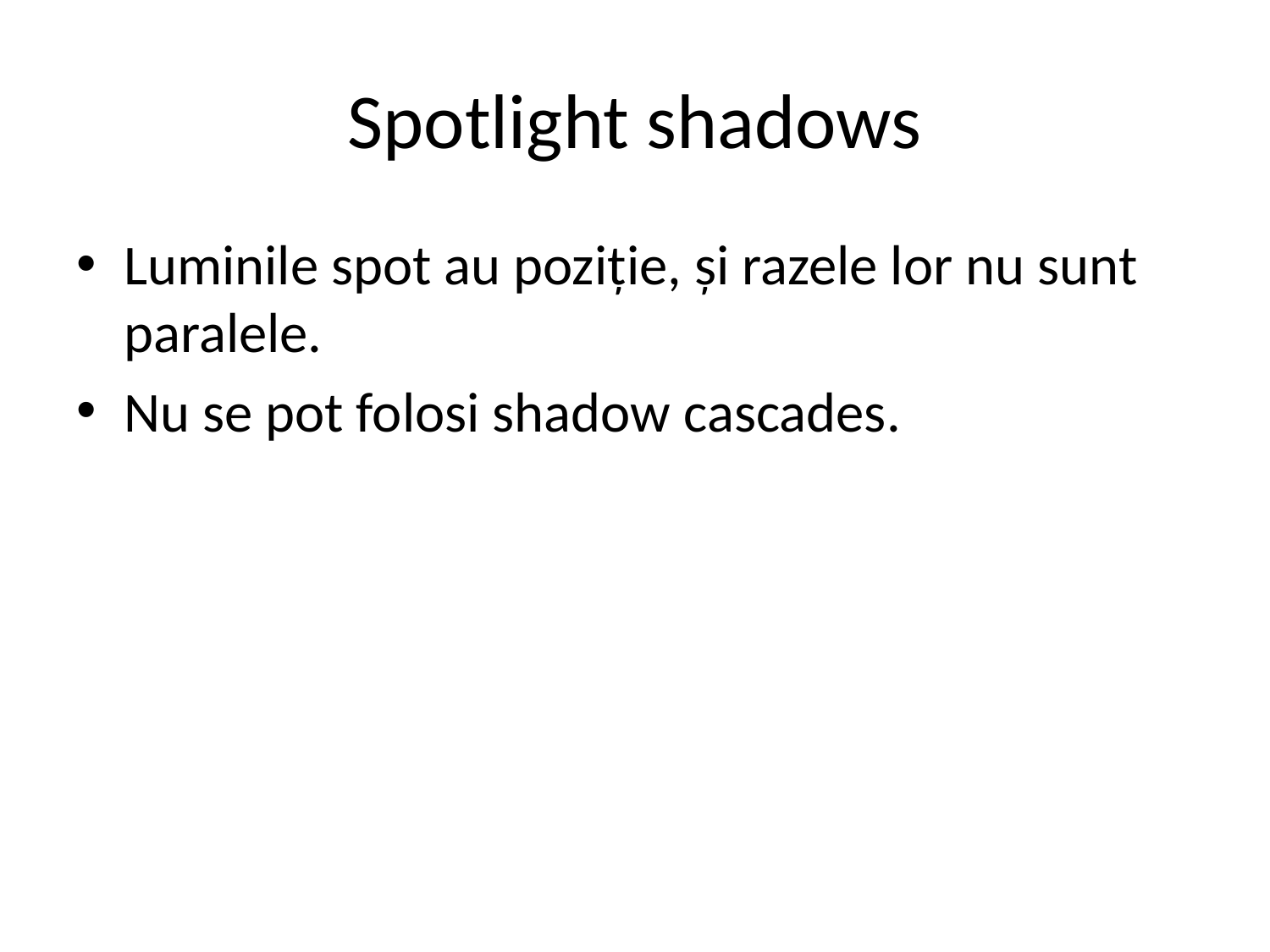

# Spotlight shadows
Luminile spot au poziție, și razele lor nu sunt paralele.
Nu se pot folosi shadow cascades.